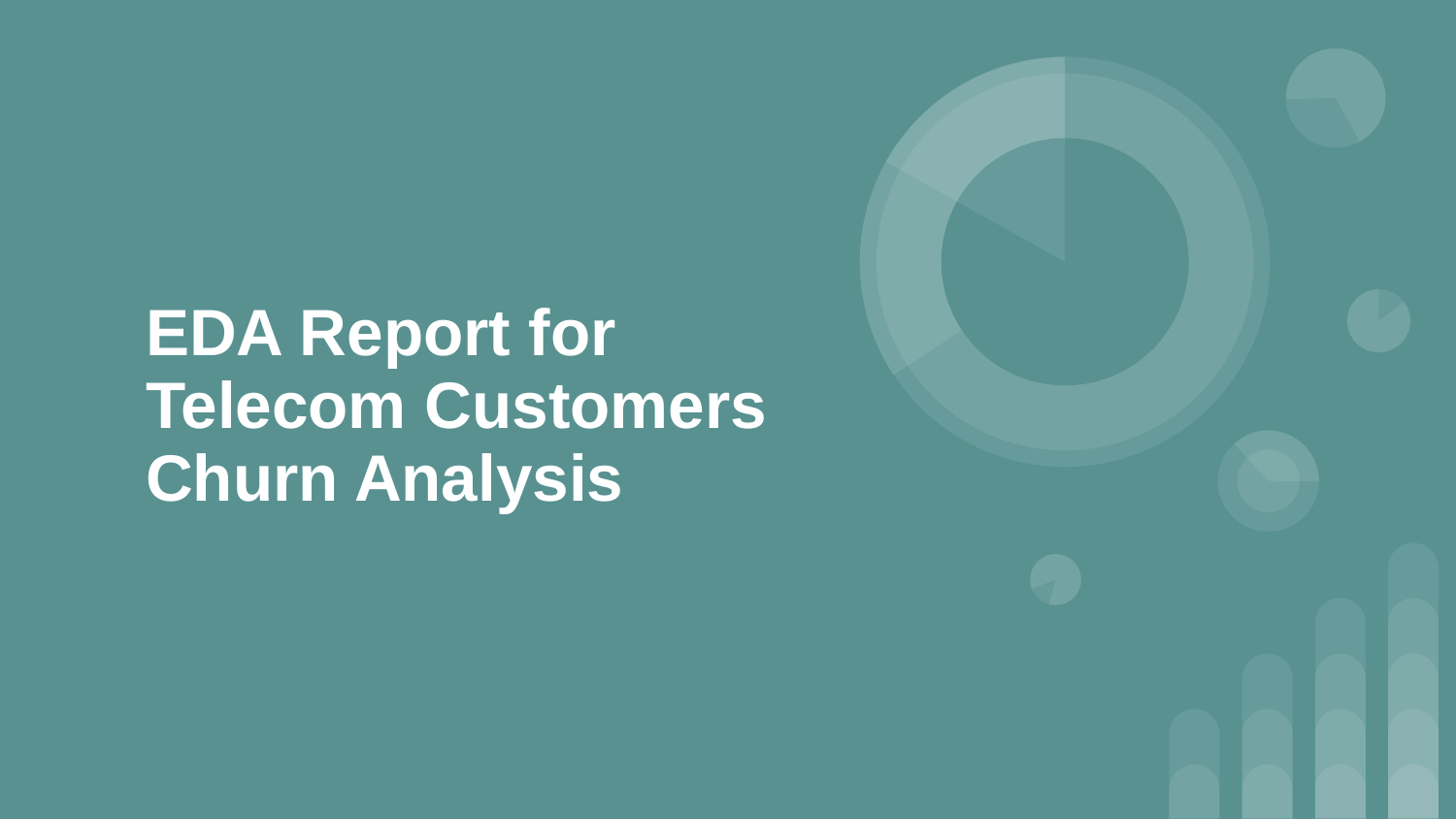

# EDA Report for Telecom Customers Churn Analysis